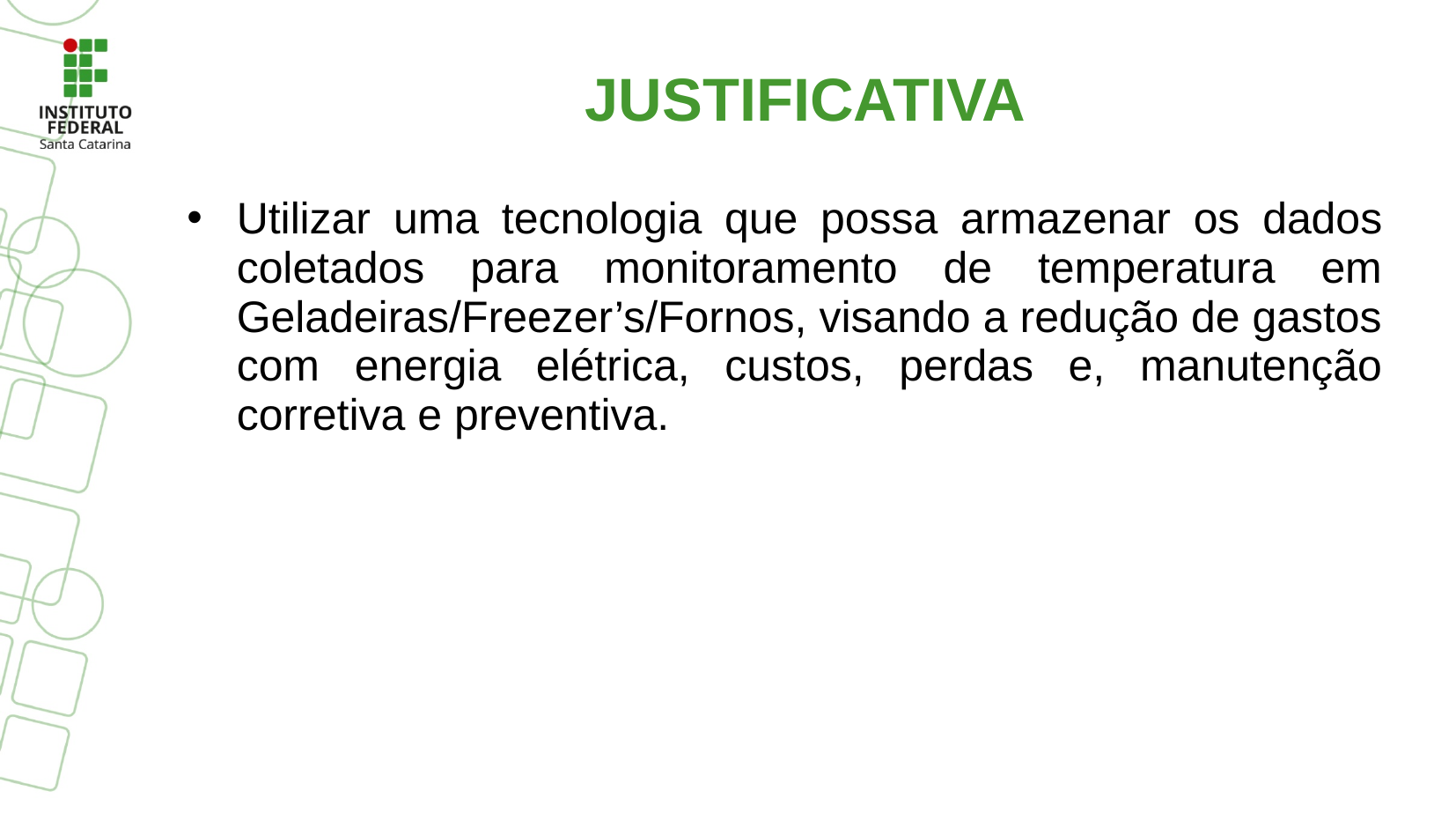

# JUSTIFICATIVA
Utilizar uma tecnologia que possa armazenar os dados coletados para monitoramento de temperatura em Geladeiras/Freezer’s/Fornos, visando a redução de gastos com energia elétrica, custos, perdas e, manutenção corretiva e preventiva.